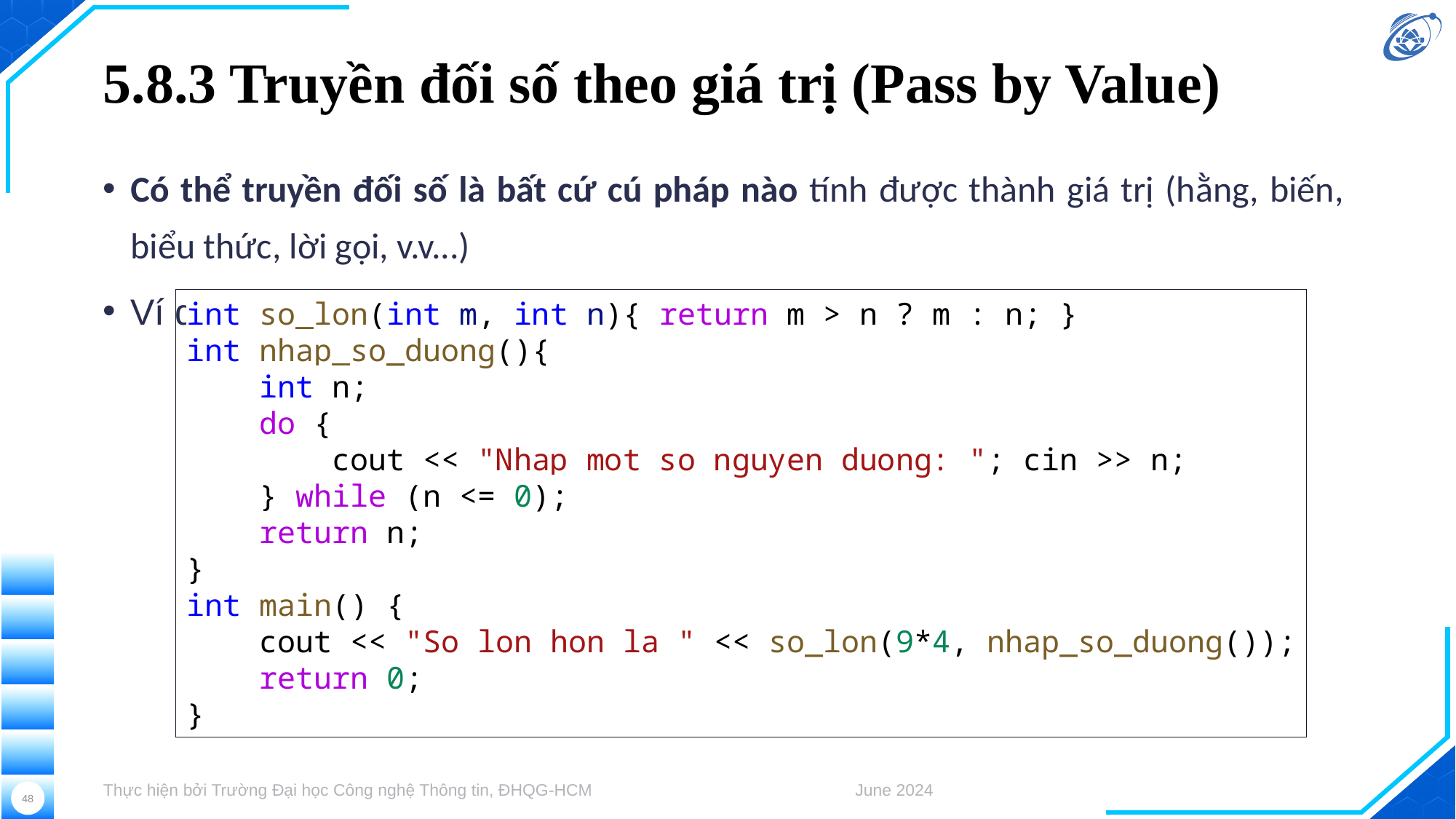

# 5.8.3 Truyền đối số theo giá trị (Pass by Value)
Có thể truyền đối số là bất cứ cú pháp nào tính được thành giá trị (hằng, biến, biểu thức, lời gọi, v.v...)
Ví dụ:

int so_lon(int m, int n){ return m > n ? m : n; }
int nhap_so_duong(){
    int n;
    do {
        cout << "Nhap mot so nguyen duong: "; cin >> n;
    } while (n <= 0);
    return n;
}
int main() {
    cout << "So lon hon la " << so_lon(9*4, nhap_so_duong());
    return 0;
}
Thực hiện bởi Trường Đại học Công nghệ Thông tin, ĐHQG-HCM
June 2024
48